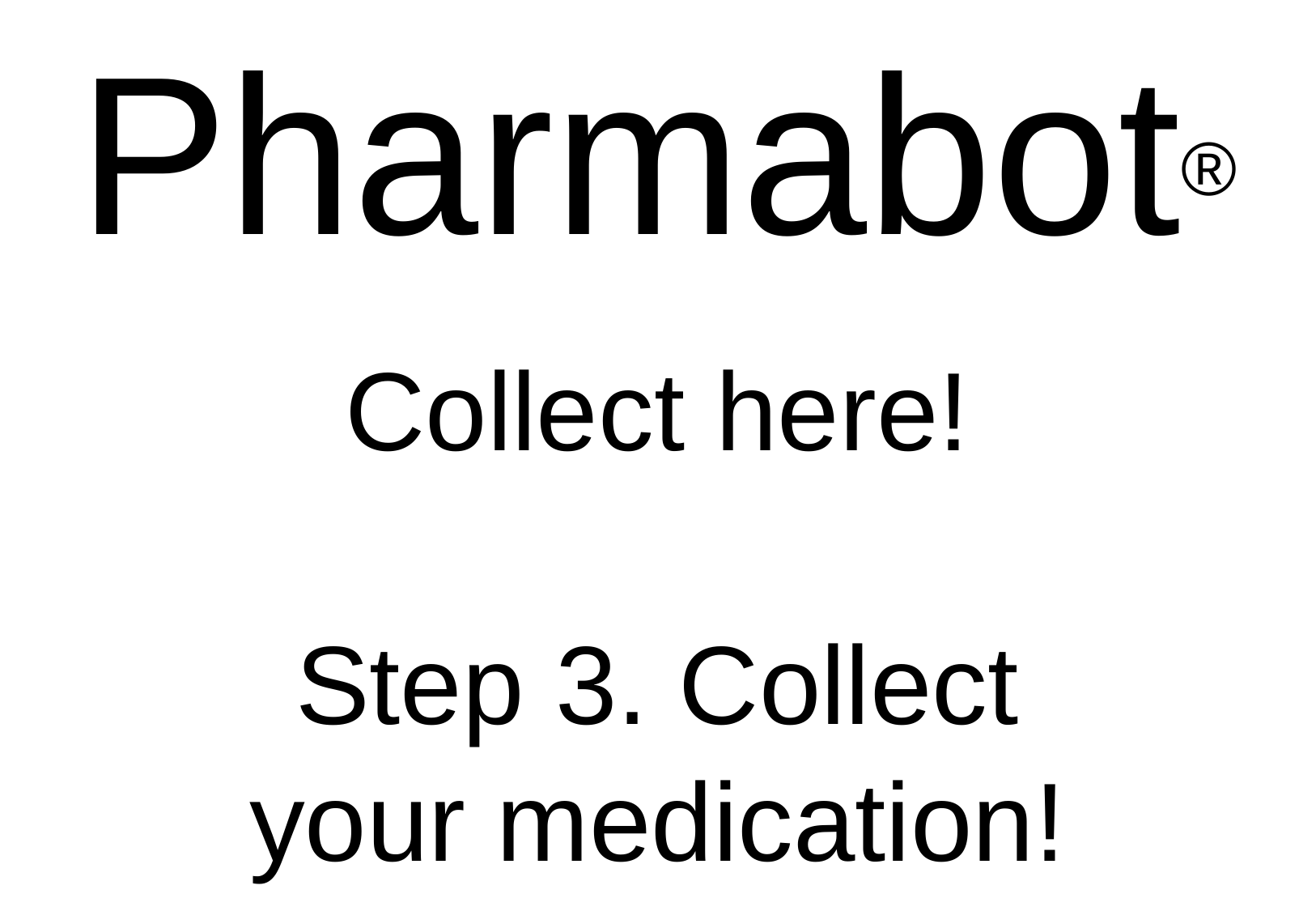

# Pharmabot®
Collect here!

Step 3. Collect
your medication!